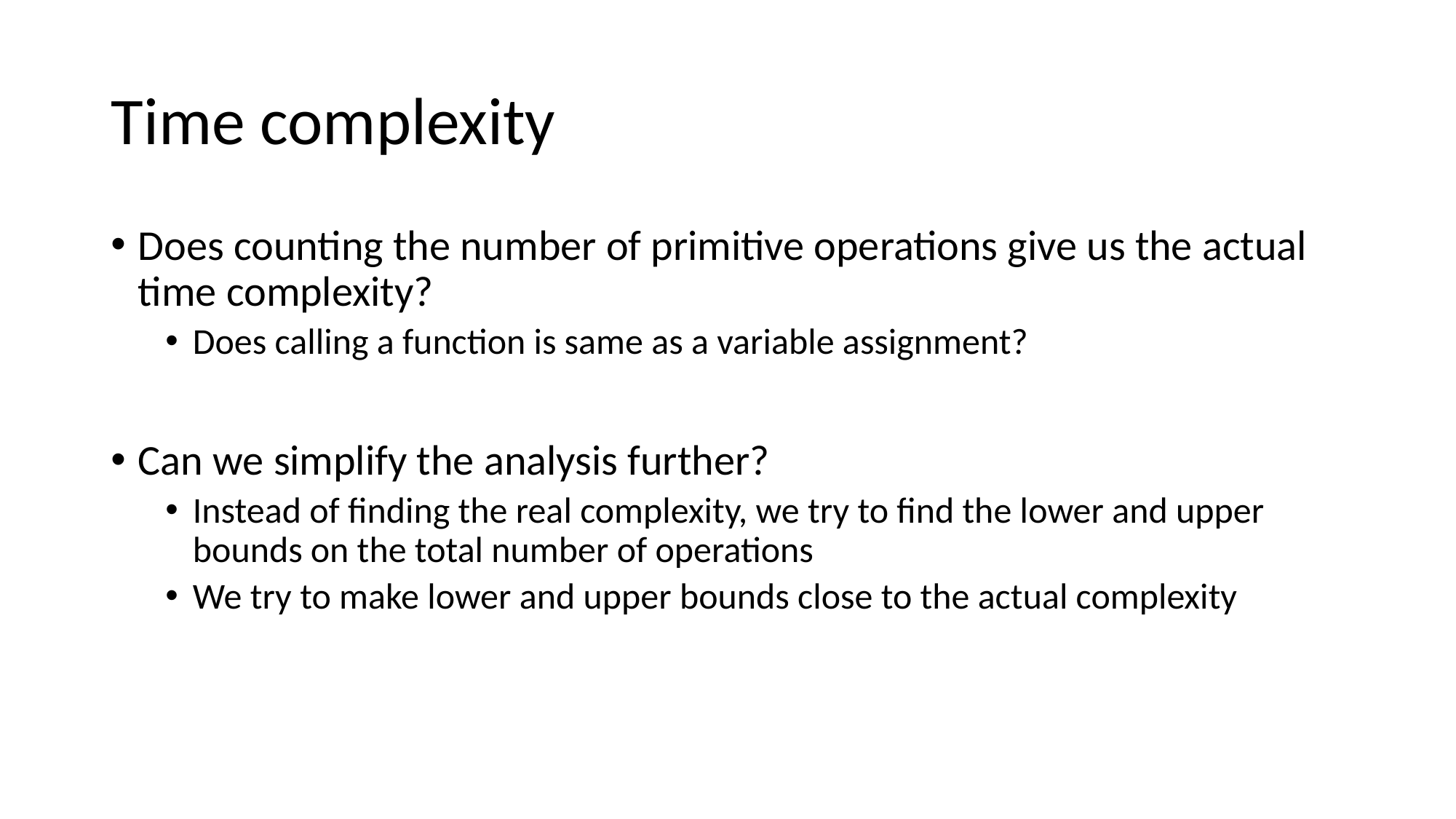

# Time complexity
Does counting the number of primitive operations give us the actual time complexity?
Does calling a function is same as a variable assignment?

Can we simplify the analysis further?
Instead of finding the real complexity, we try to find the lower and upper bounds on the total number of operations
We try to make lower and upper bounds close to the actual complexity